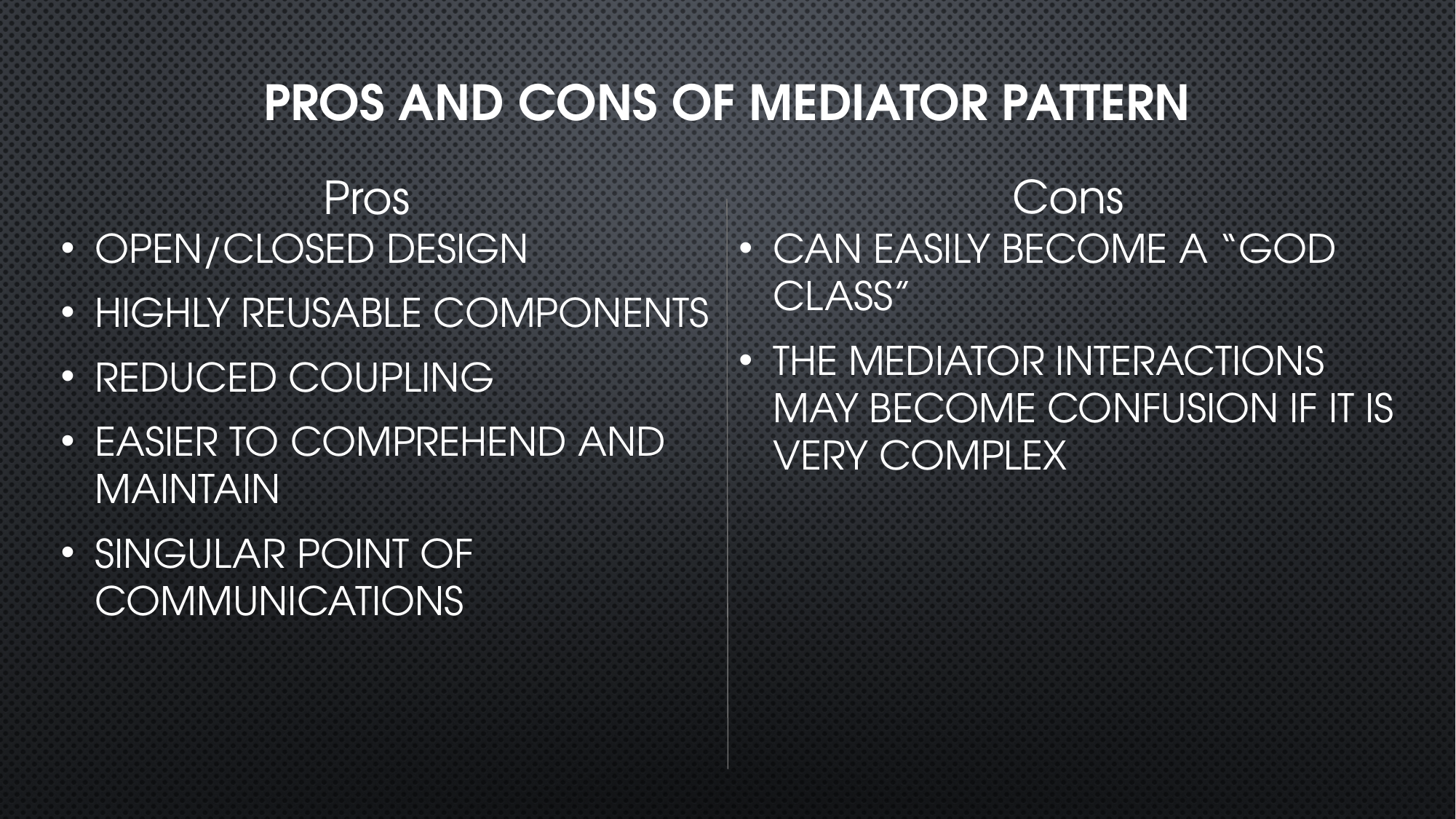

# Pros and Cons of mediator pattern
Cons
Pros
Open/closed design
Highly reusable components
Reduced Coupling
Easier to comprehend and maintain
Singular point of communications
Can easily become a “god class”
The mediator interactions may become confusion if it is very complex